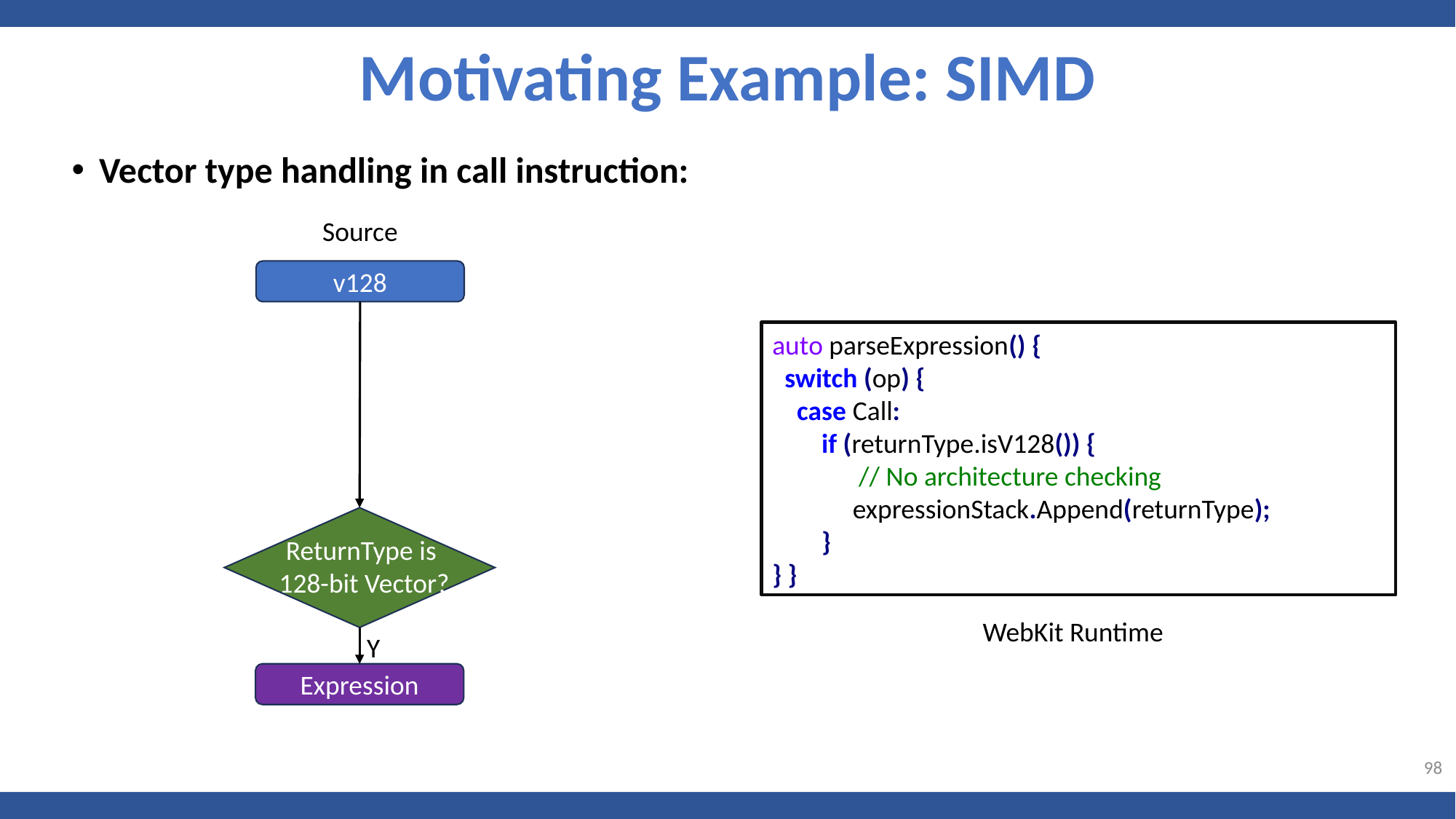

Motivating Example: SIMD
Vector type handling in call instruction:
Source
v128
auto parseExpression() {
  switch (op) {
    case Call:
        if (returnType.isV128()) {
              // No architecture checking
             expressionStack.Append(returnType);
        }
} }

ReturnType is
 128-bit Vector?
WebKit Runtime
Y
Expression
98